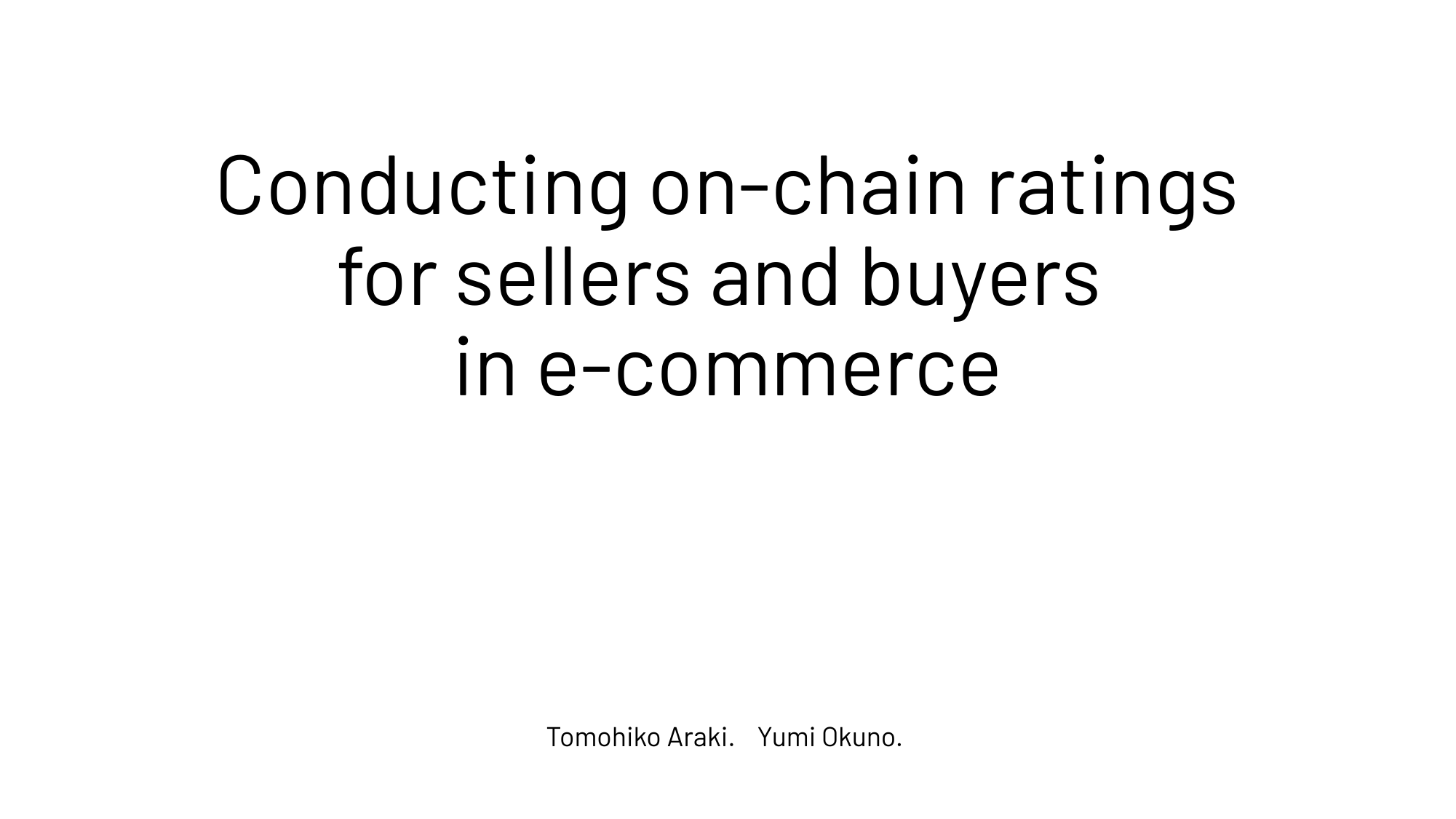

# Conducting on-chain ratings for sellers and buyers in e-commerce

Tomohiko Araki.    Yumi Okuno.